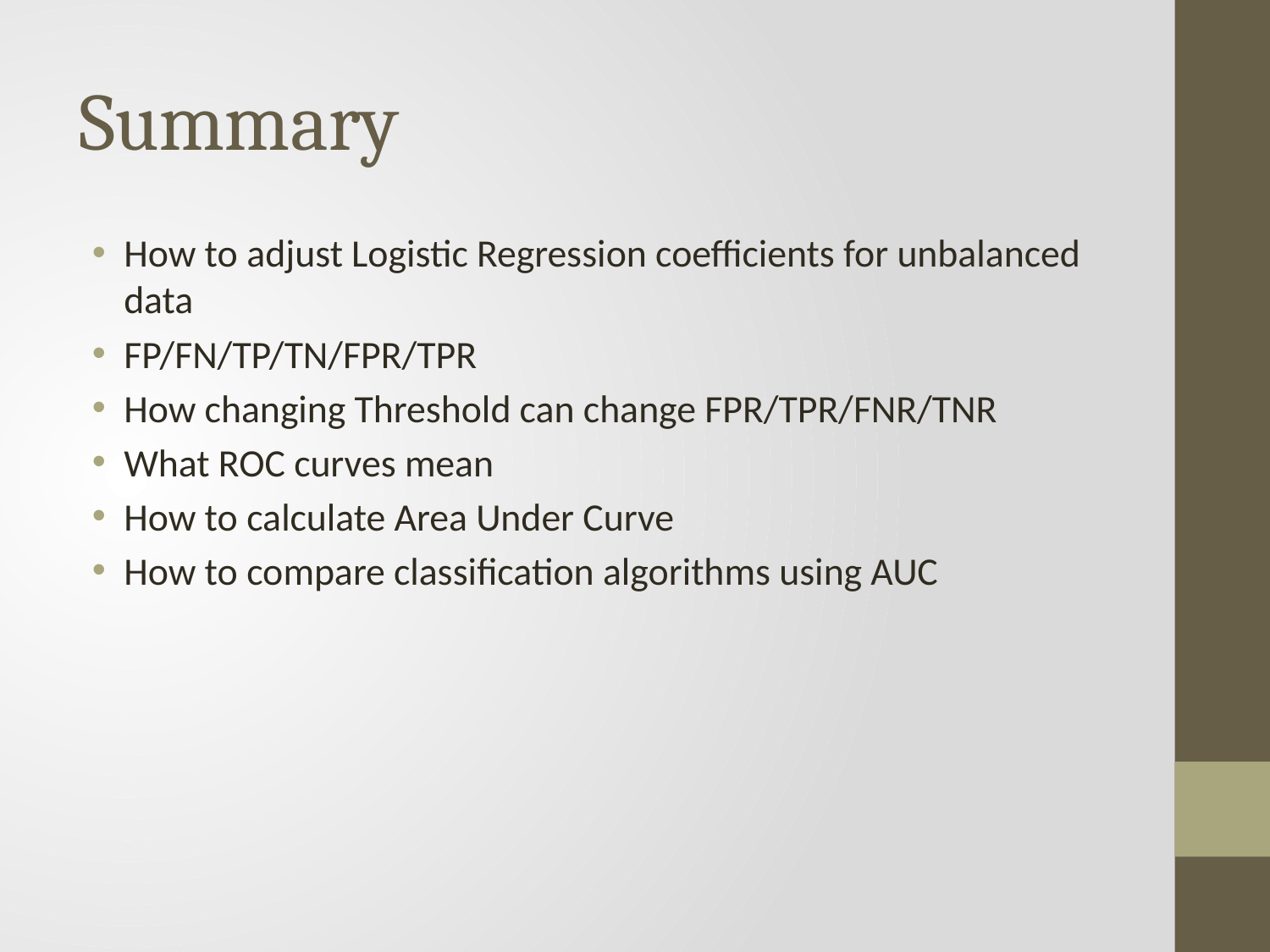

# Summary
How to adjust Logistic Regression coefficients for unbalanced data
FP/FN/TP/TN/FPR/TPR
How changing Threshold can change FPR/TPR/FNR/TNR
What ROC curves mean
How to calculate Area Under Curve
How to compare classification algorithms using AUC